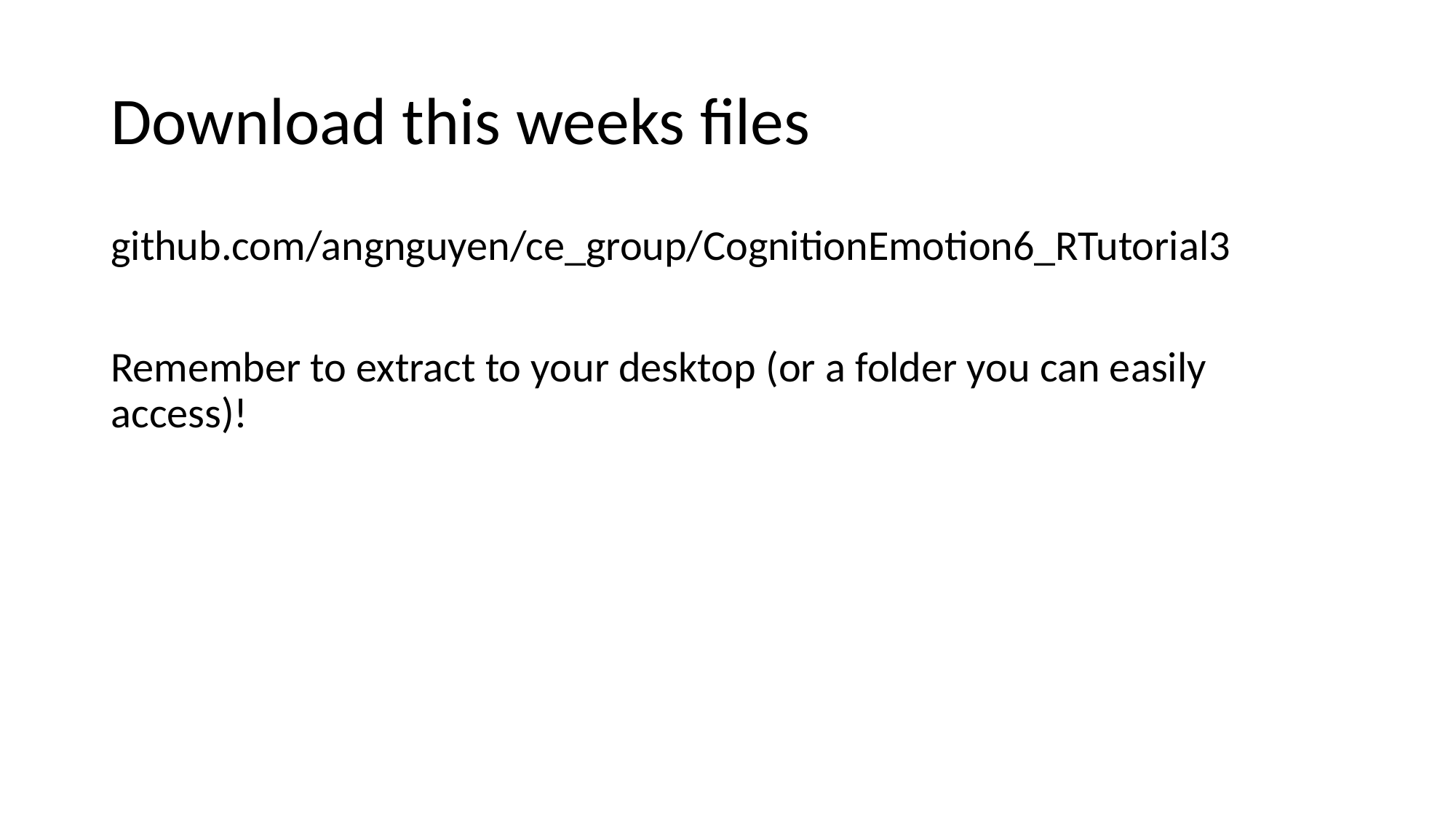

# Download this weeks files
github.com/angnguyen/ce_group/CognitionEmotion6_RTutorial3

Remember to extract to your desktop (or a folder you can easily access)!